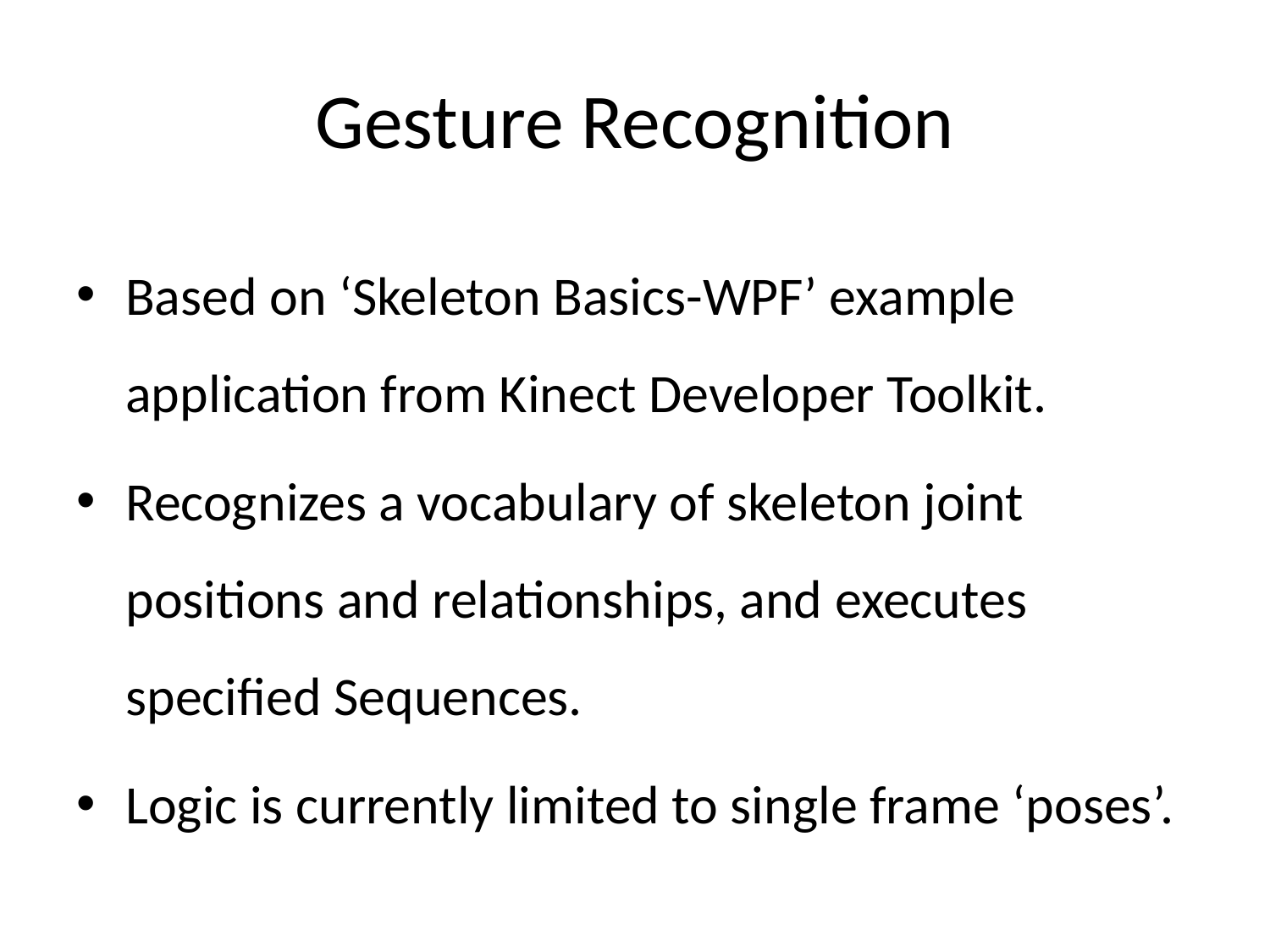

# Gesture Recognition
Based on ‘Skeleton Basics-WPF’ example application from Kinect Developer Toolkit.
Recognizes a vocabulary of skeleton joint positions and relationships, and executes specified Sequences.
Logic is currently limited to single frame ‘poses’.